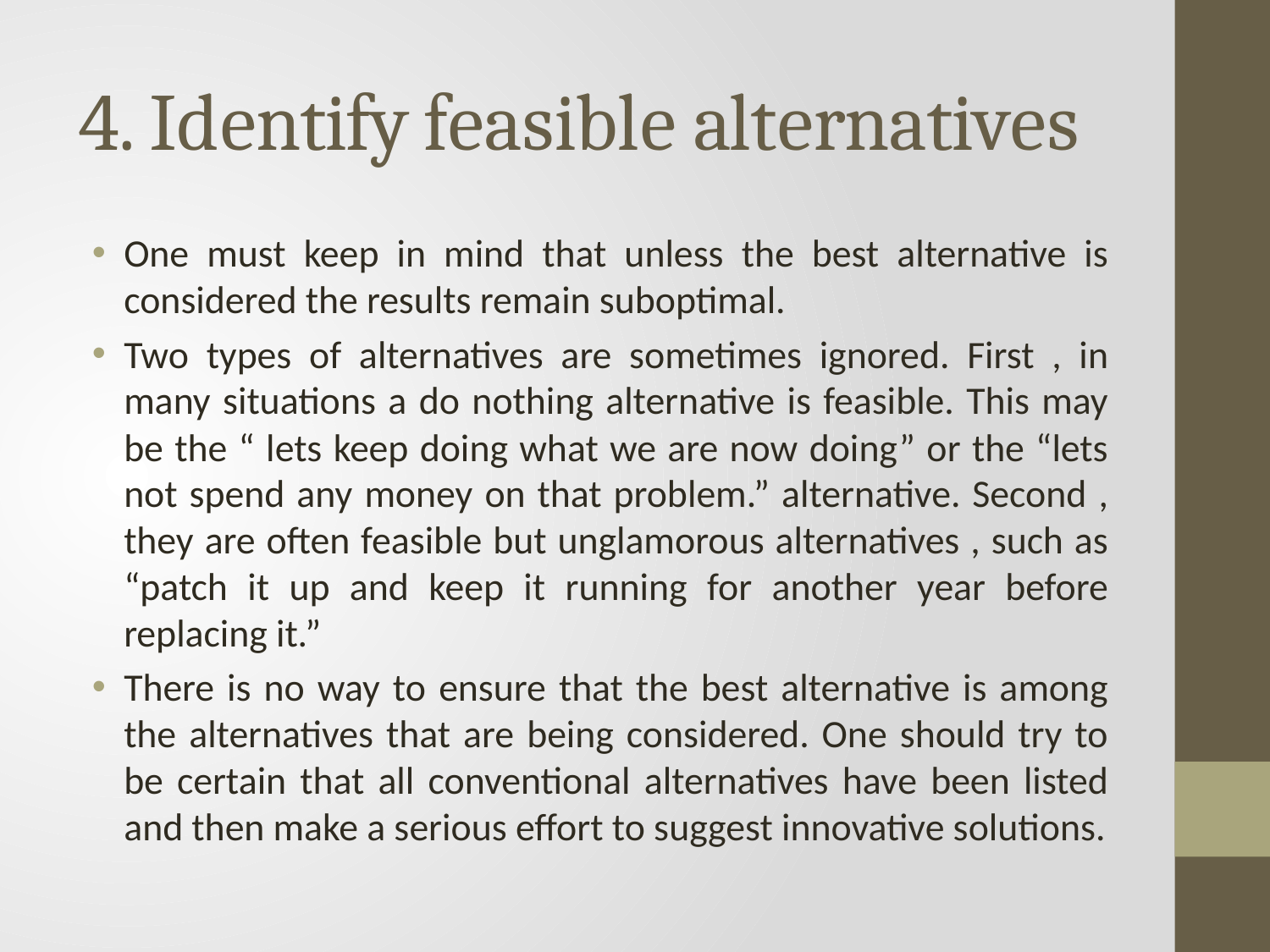

# 4. Identify feasible alternatives
One must keep in mind that unless the best alternative is considered the results remain suboptimal.
Two types of alternatives are sometimes ignored. First , in many situations a do nothing alternative is feasible. This may be the “ lets keep doing what we are now doing” or the “lets not spend any money on that problem.” alternative. Second , they are often feasible but unglamorous alternatives , such as “patch it up and keep it running for another year before replacing it.”
There is no way to ensure that the best alternative is among the alternatives that are being considered. One should try to be certain that all conventional alternatives have been listed and then make a serious effort to suggest innovative solutions.